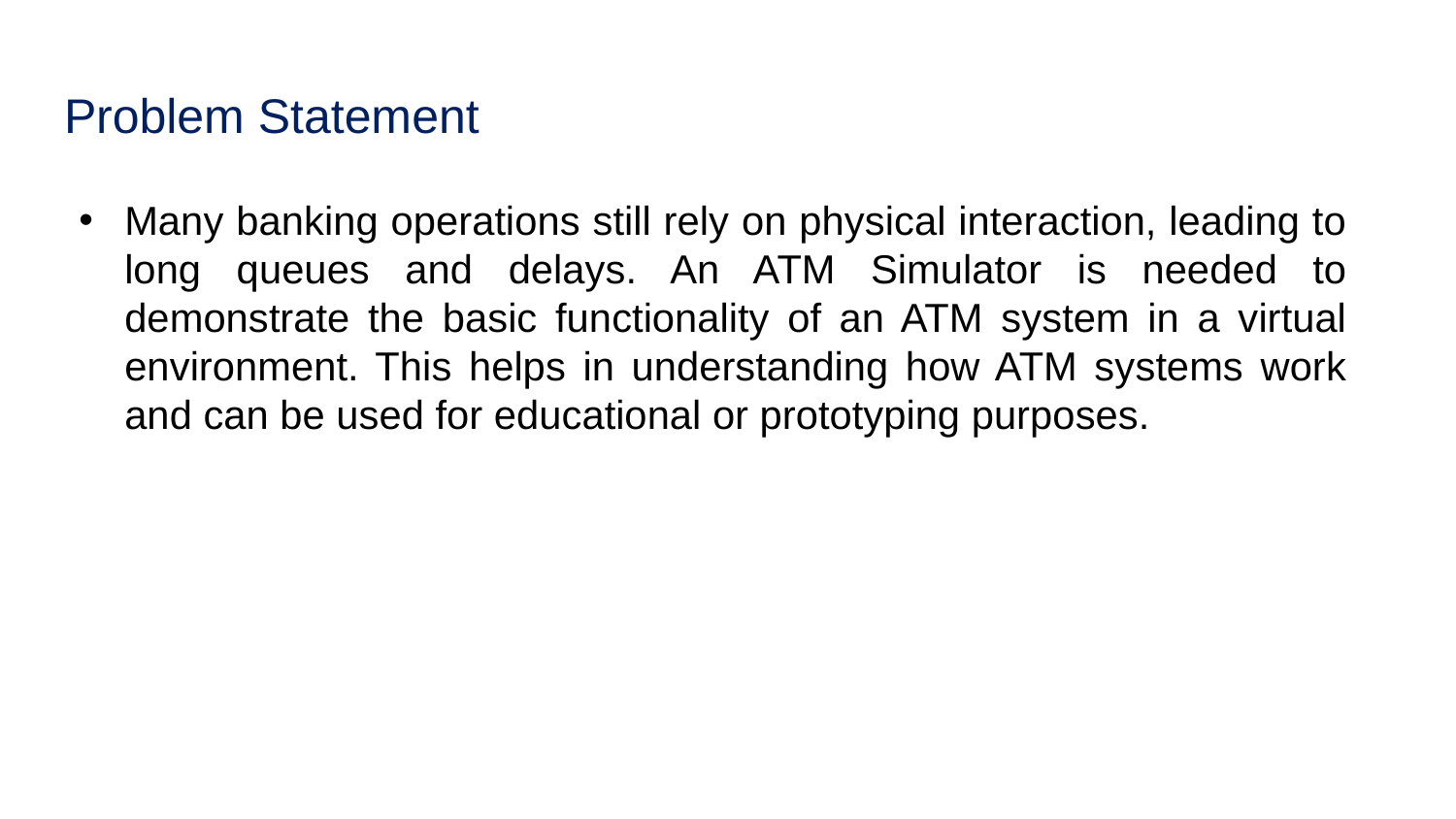

# Problem Statement
Many banking operations still rely on physical interaction, leading to long queues and delays. An ATM Simulator is needed to demonstrate the basic functionality of an ATM system in a virtual environment. This helps in understanding how ATM systems work and can be used for educational or prototyping purposes.